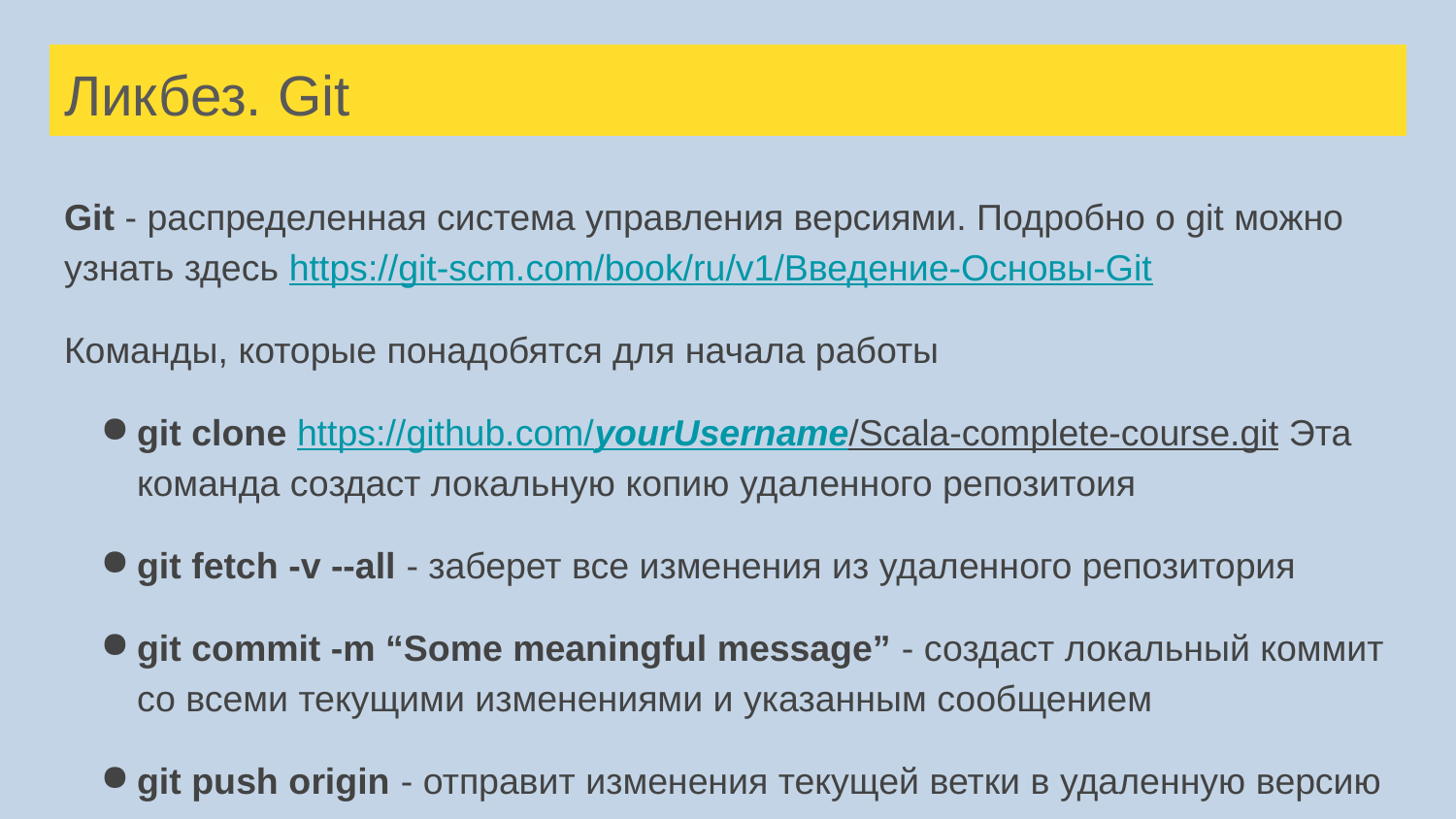

# Ликбез. Git
Git - распределенная система управления версиями. Подробно о git можно узнать здесь https://git-scm.com/book/ru/v1/Введение-Основы-Git
Команды, которые понадобятся для начала работы
git clone https://github.com/yourUsername/Scala-complete-course.git Эта команда создаст локальную копию удаленного репозитоия
git fetch -v --all - заберет все изменения из удаленного репозитория
git commit -m “Some meaningful message” - создаст локальный коммит со всеми текущими изменениями и указанным сообщением
git push origin - отправит изменения текущей ветки в удаленную версию это ветки